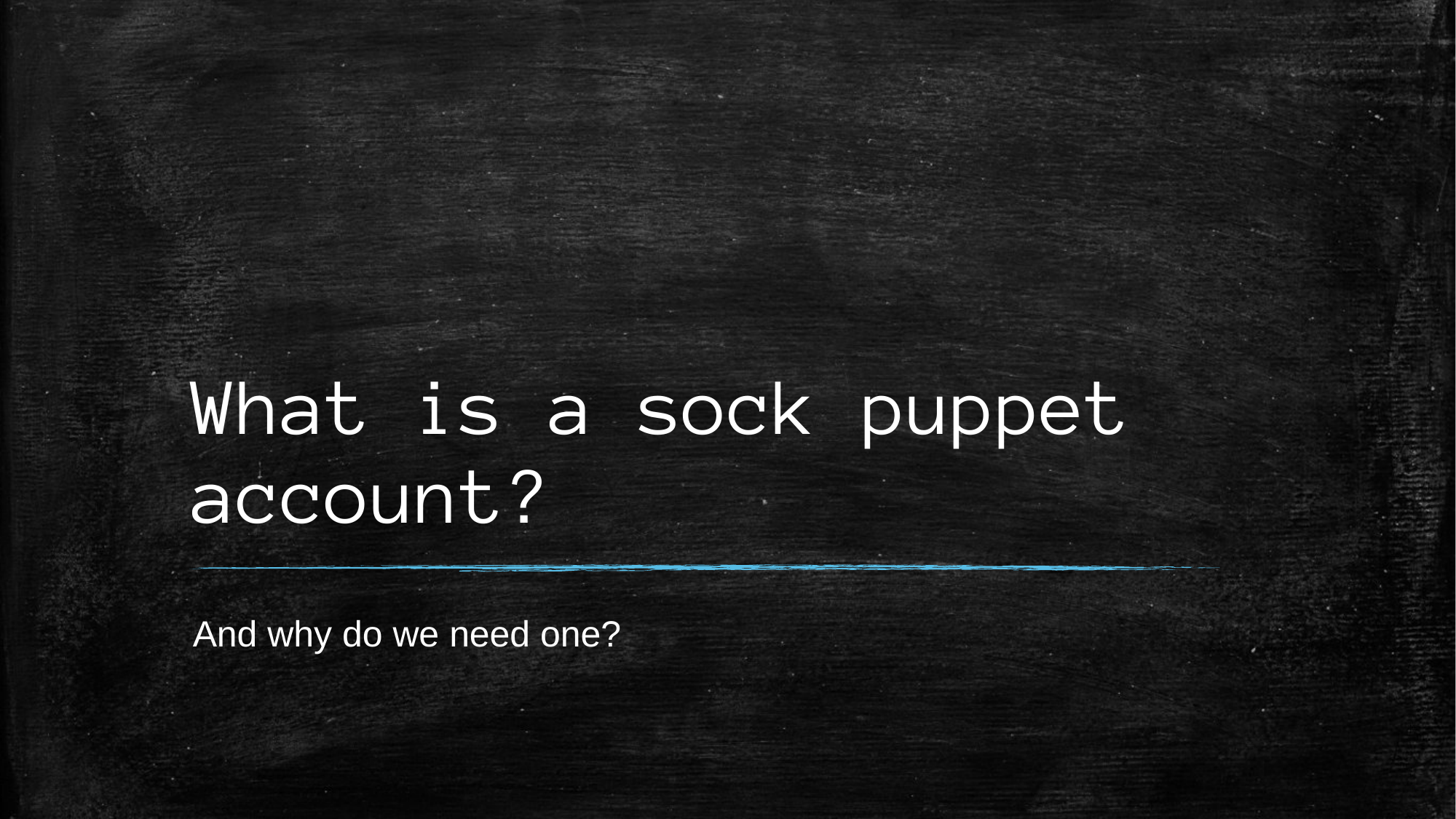

# What is a sock puppet account?
And why do we need one?